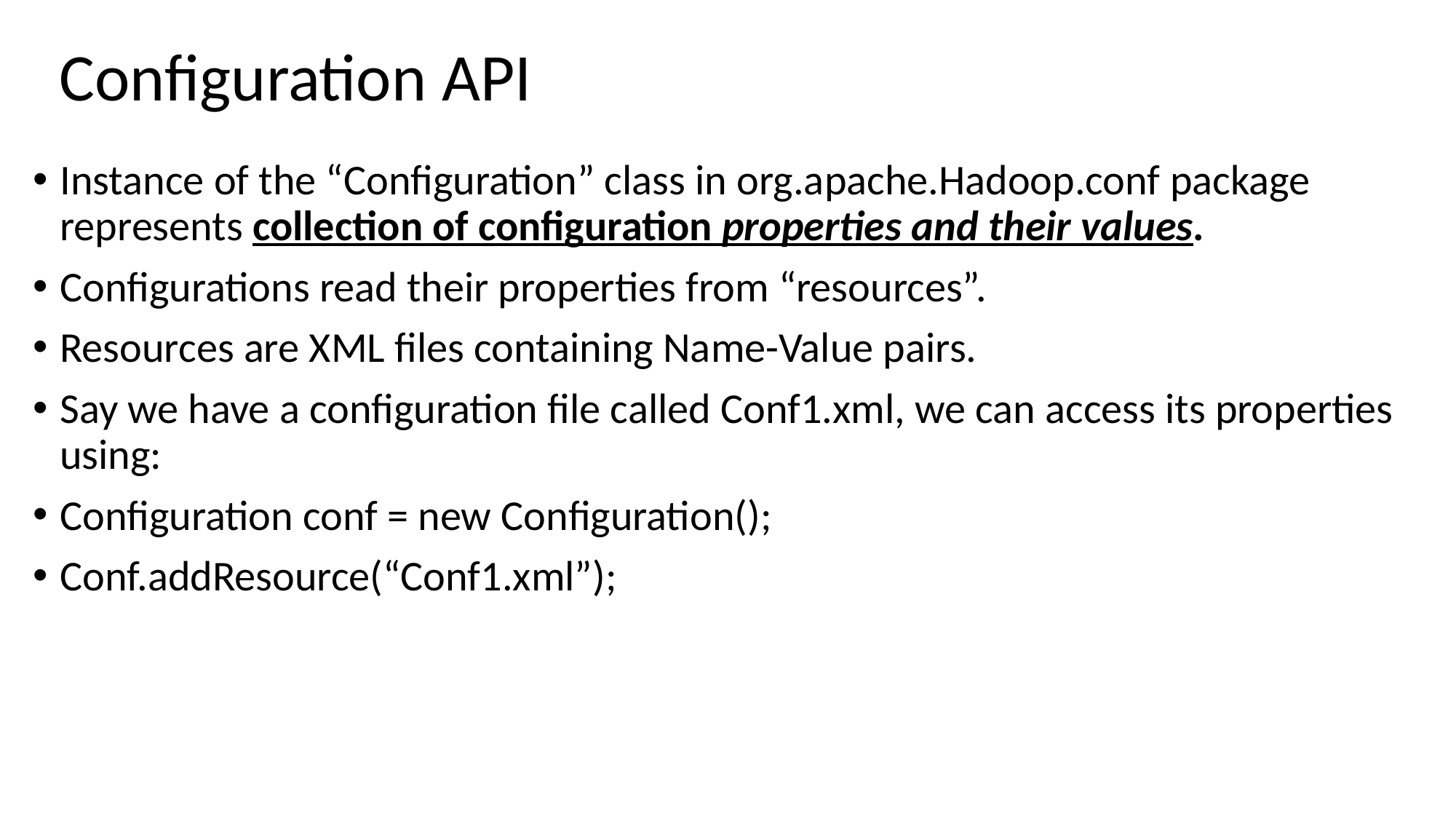

# Configuration API
Instance of the “Configuration” class in org.apache.Hadoop.conf package represents collection of configuration properties and their values.
Configurations read their properties from “resources”.
Resources are XML files containing Name-Value pairs.
Say we have a configuration file called Conf1.xml, we can access its properties using:
Configuration conf = new Configuration();
Conf.addResource(“Conf1.xml”);